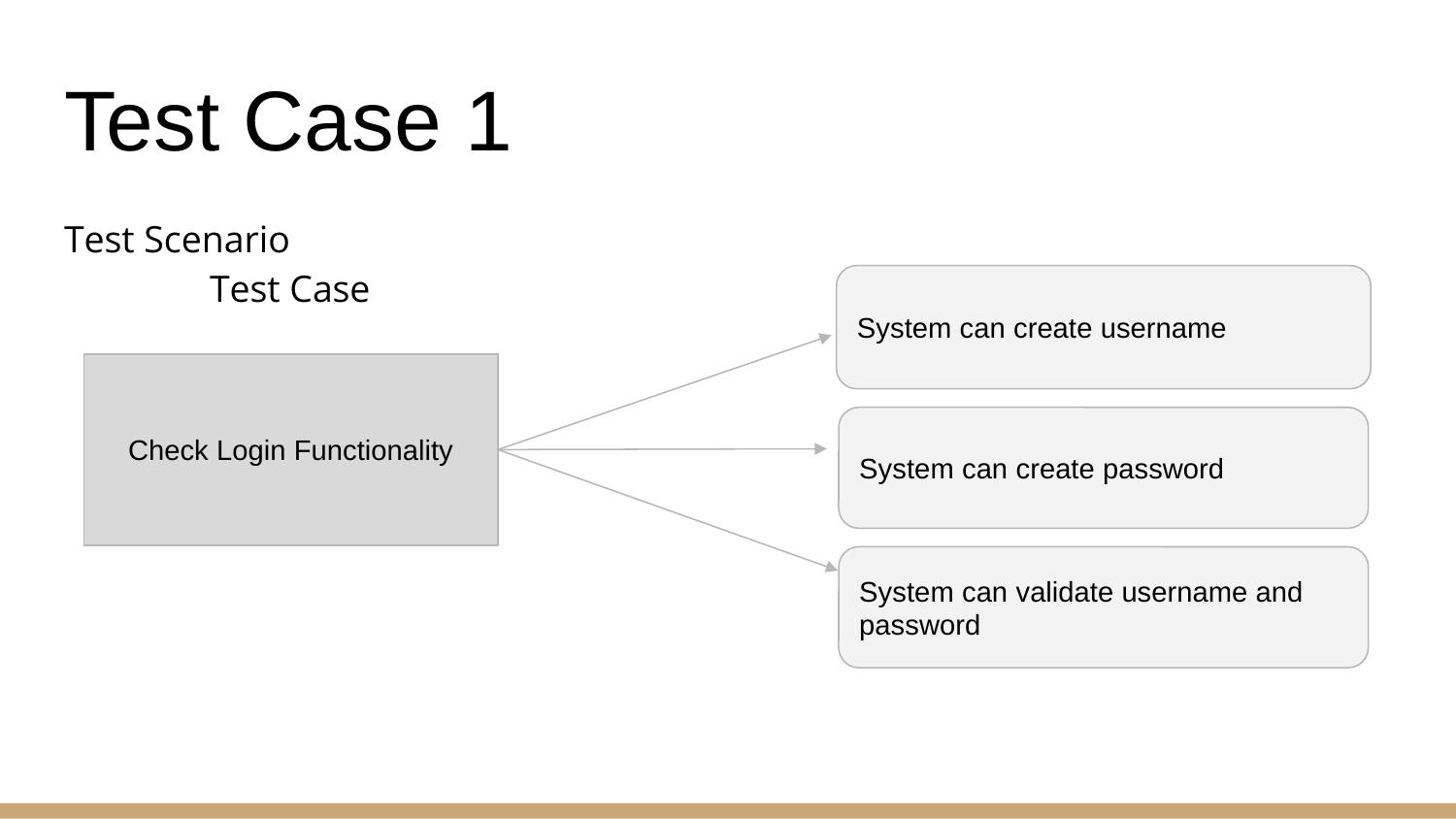

# Test Case 1
Test Scenario									Test Case

System can create username
Check Login Functionality
Check Login Functionality
System can create password
System can validate username and password